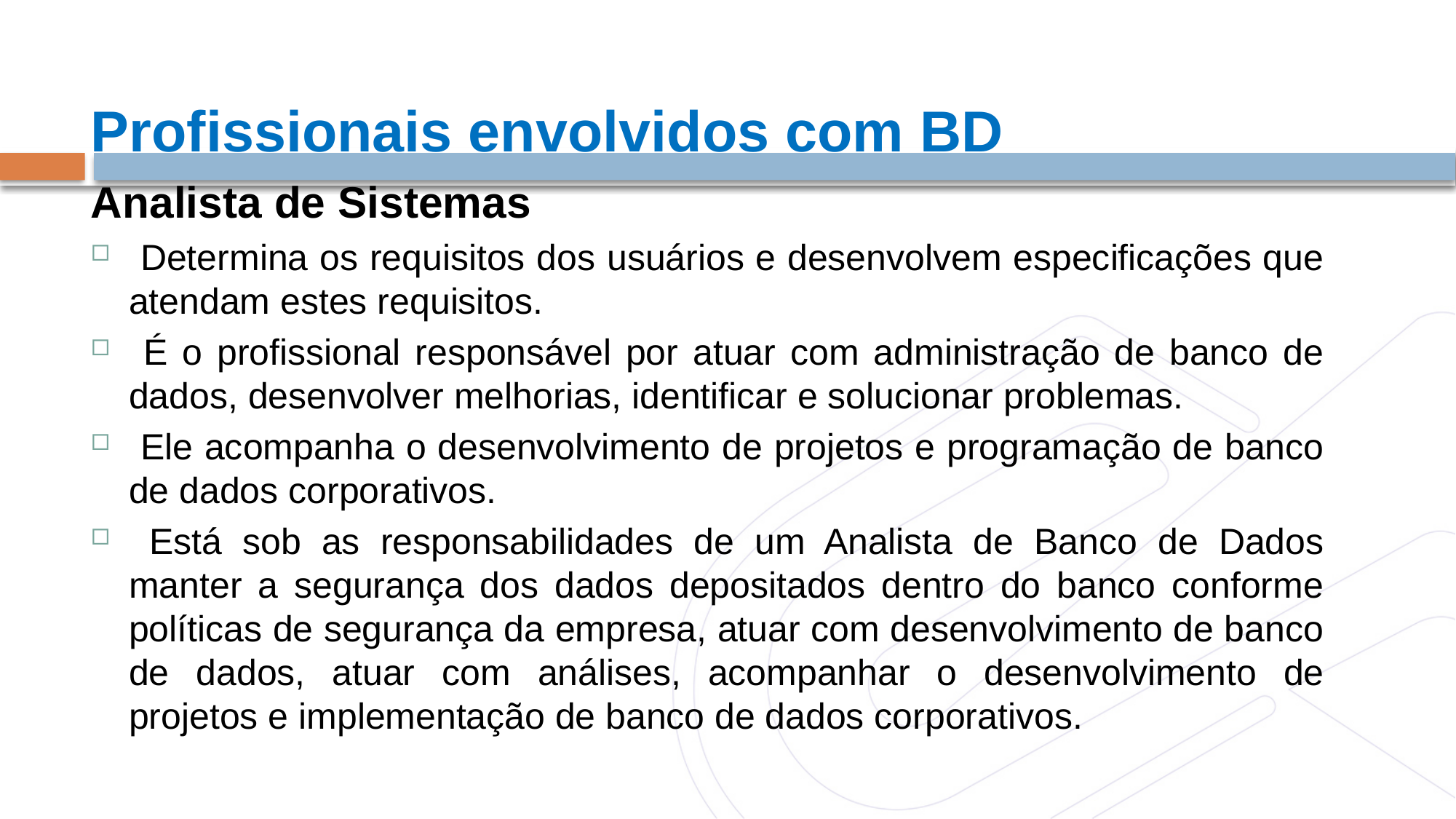

Profissionais envolvidos com BD
Analista de Sistemas
 Determina os requisitos dos usuários e desenvolvem especificações que atendam estes requisitos.
 É o profissional responsável por atuar com administração de banco de dados, desenvolver melhorias, identificar e solucionar problemas.
 Ele acompanha o desenvolvimento de projetos e programação de banco de dados corporativos.
 Está sob as responsabilidades de um Analista de Banco de Dados manter a segurança dos dados depositados dentro do banco conforme políticas de segurança da empresa, atuar com desenvolvimento de banco de dados, atuar com análises, acompanhar o desenvolvimento de projetos e implementação de banco de dados corporativos.